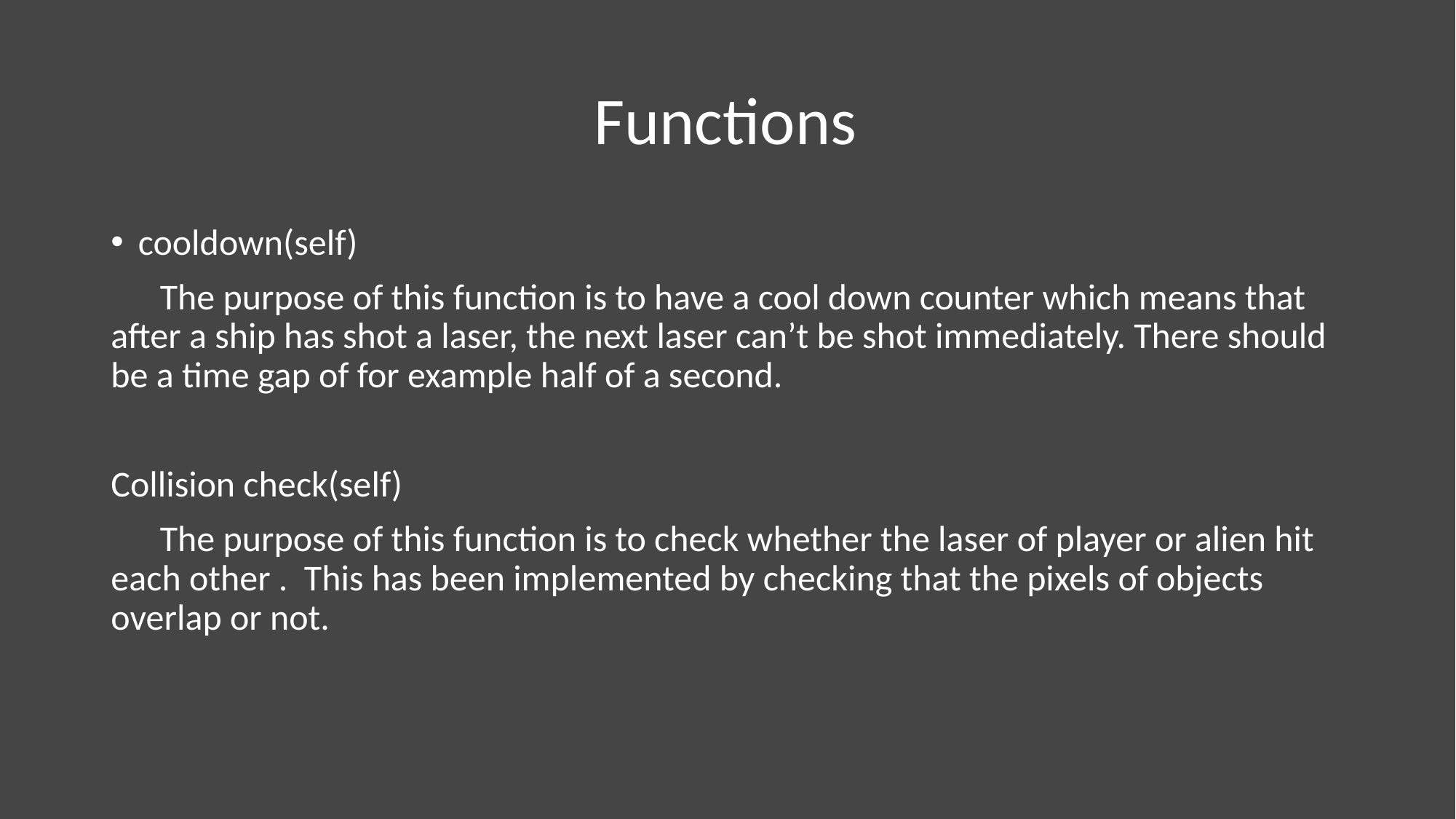

# Functions
cooldown(self)
      The purpose of this function is to have a cool down counter which means that after a ship has shot a laser, the next laser can’t be shot immediately. There should be a time gap of for example half of a second.

Collision check(self)
      The purpose of this function is to check whether the laser of player or alien hit each other .  This has been implemented by checking that the pixels of objects overlap or not.